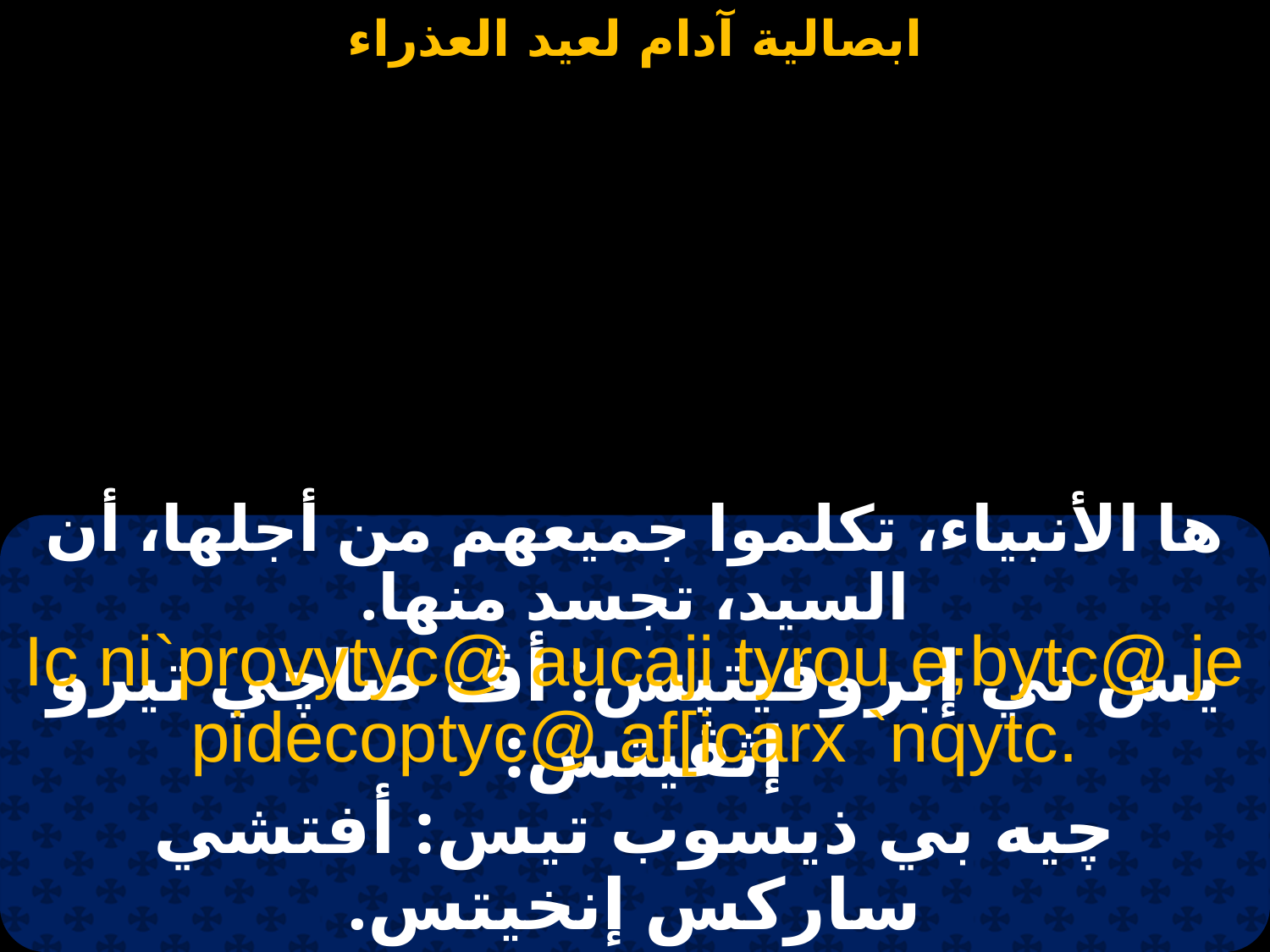

#
ها الأنبياء، تكلموا جميعهم من أجلها، أن السيد، تجسد منها.
Ic ni`provytyc@ aucaji tyrou e;bytc@ je pidecoptyc@ af[icarx `nqytc.
يس ني إبروفيتيس: أڤ صاچي تيرو إثڤيتس:
چيه بي ذيسوب تيس: أفتشي ساركس إنخيتس.